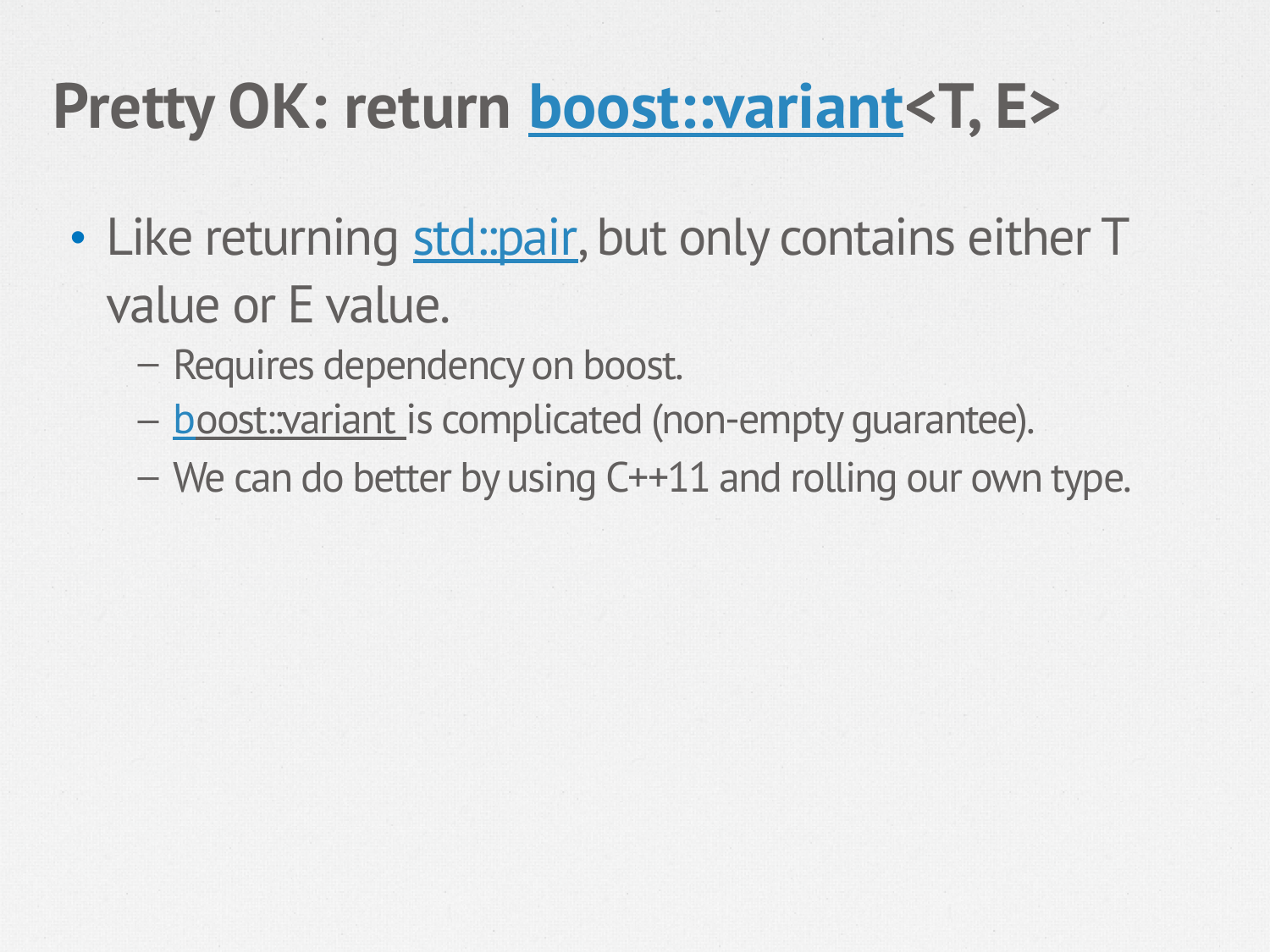

# Pretty OK: return boost::variant<T, E>
Like returning std::pair, but only contains either T value or E value.
Requires dependency on boost.
boost::variant is complicated (non-empty guarantee).
We can do better by using C++11 and rolling our own type.